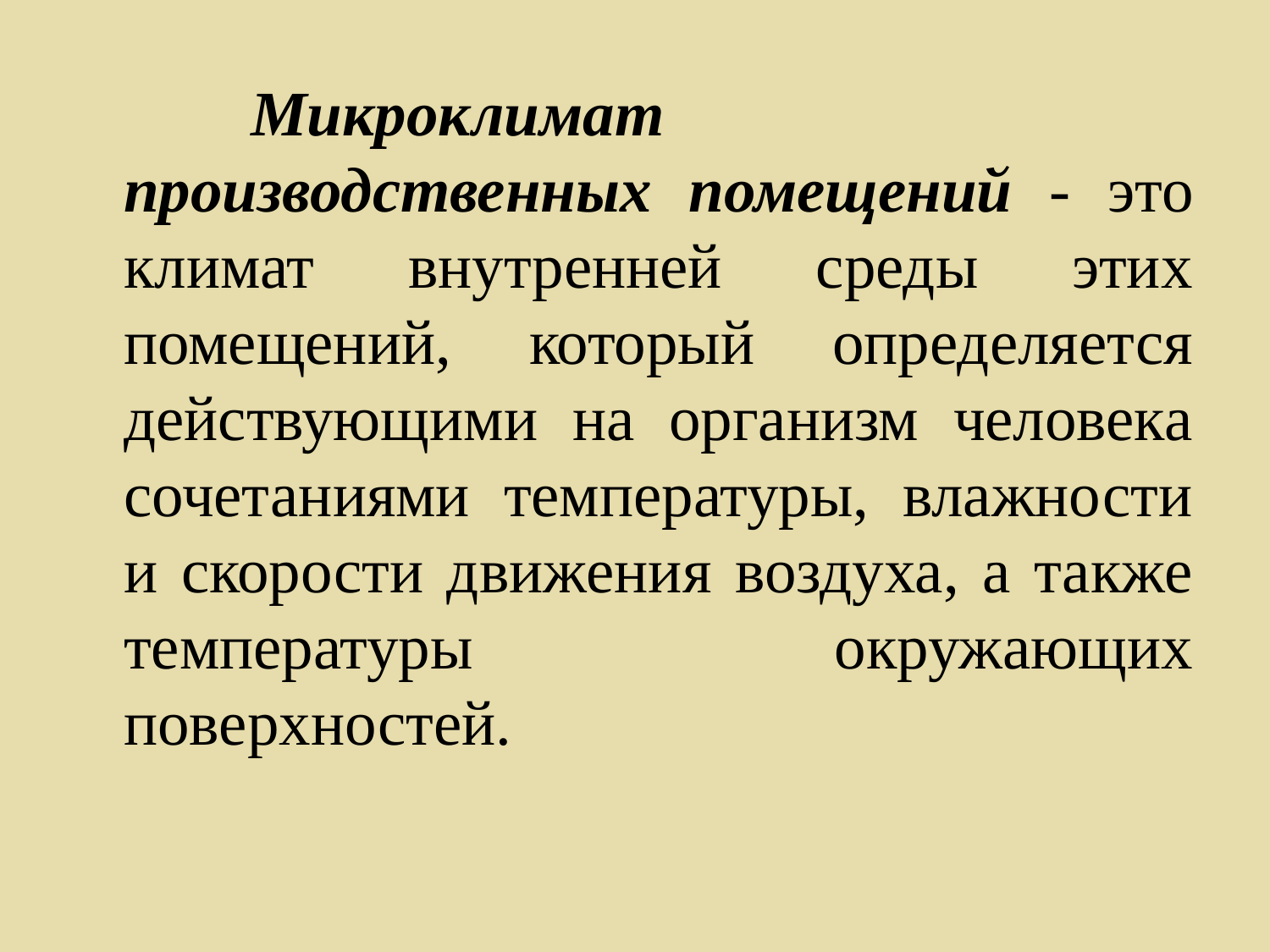

Микроклимат производственных помещений - это климат внутренней среды этих помещений, который определяется действующими на организм человека сочетаниями температуры, влажности и скорости движения воздуха, а также температуры окружающих поверхностей.